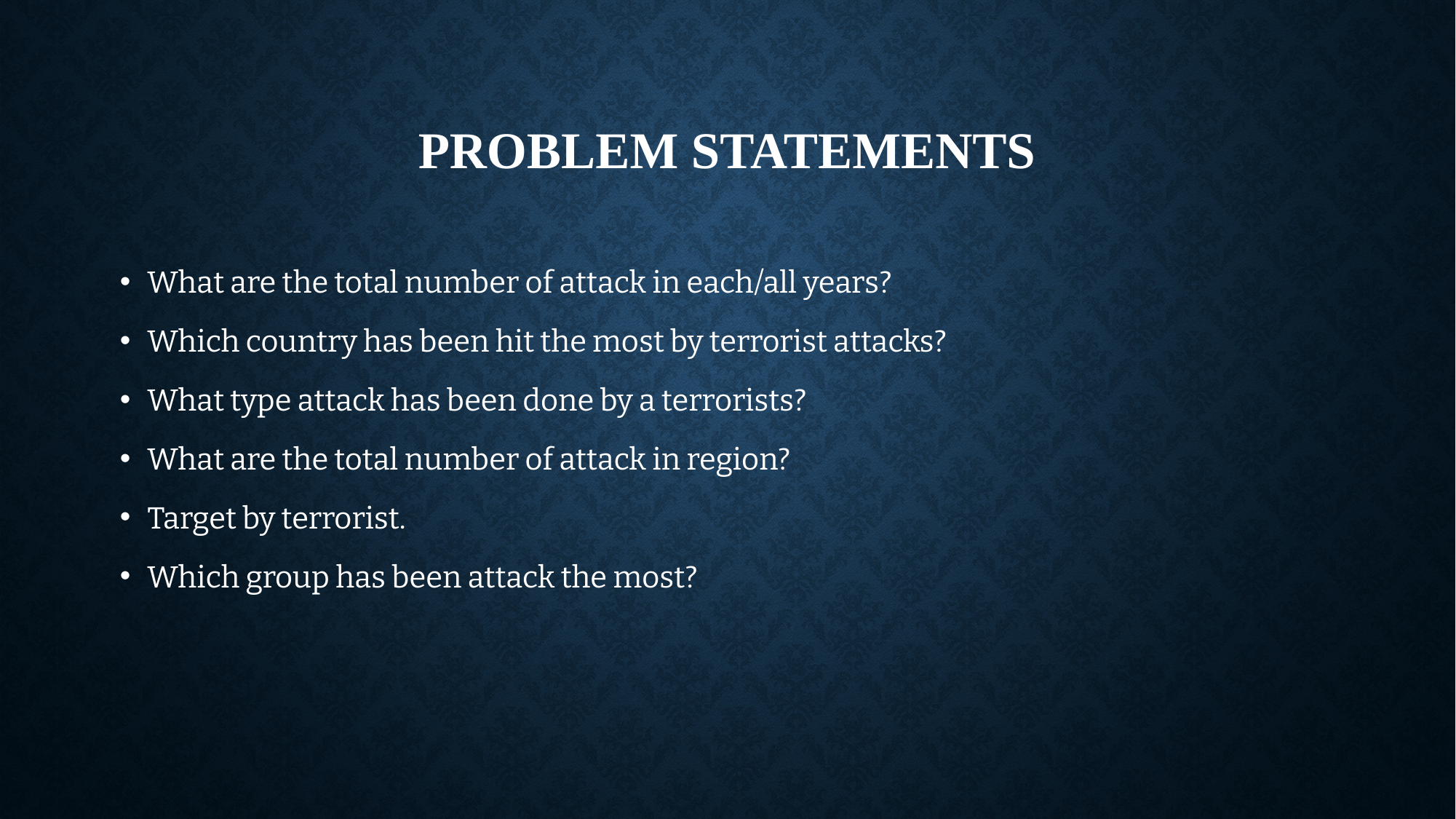

# PROBLEM STATEMENTS
What are the total number of attack in each/all years?
Which country has been hit the most by terrorist attacks?
What type attack has been done by a terrorists?
What are the total number of attack in region?
Target by terrorist.
Which group has been attack the most?